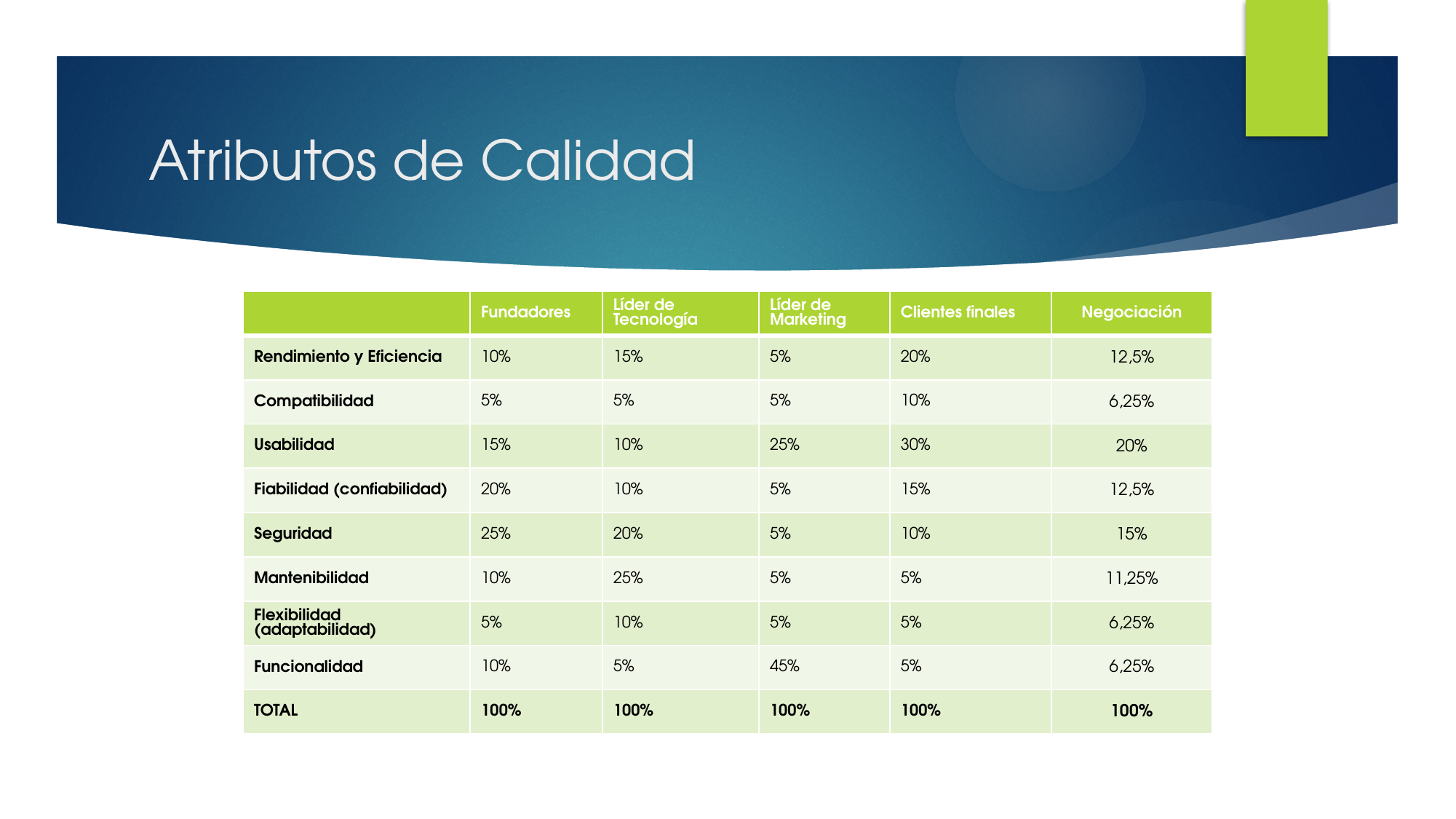

# Atributos de Calidad
|  | Fundadores | Líder de Tecnología | Líder de Marketing | Clientes finales | Negociación |
| --- | --- | --- | --- | --- | --- |
| Rendimiento y Eficiencia | 10% | 15% | 5% | 20% | 12,5% |
| Compatibilidad | 5% | 5% | 5% | 10% | 6,25% |
| Usabilidad | 15% | 10% | 25% | 30% | 20% |
| Fiabilidad (confiabilidad) | 20% | 10% | 5% | 15% | 12,5% |
| Seguridad | 25% | 20% | 5% | 10% | 15% |
| Mantenibilidad | 10% | 25% | 5% | 5% | 11,25% |
| Flexibilidad (adaptabilidad) | 5% | 10% | 5% | 5% | 6,25% |
| Funcionalidad | 10% | 5% | 45% | 5% | 6,25% |
| TOTAL | 100% | 100% | 100% | 100% | 100% |